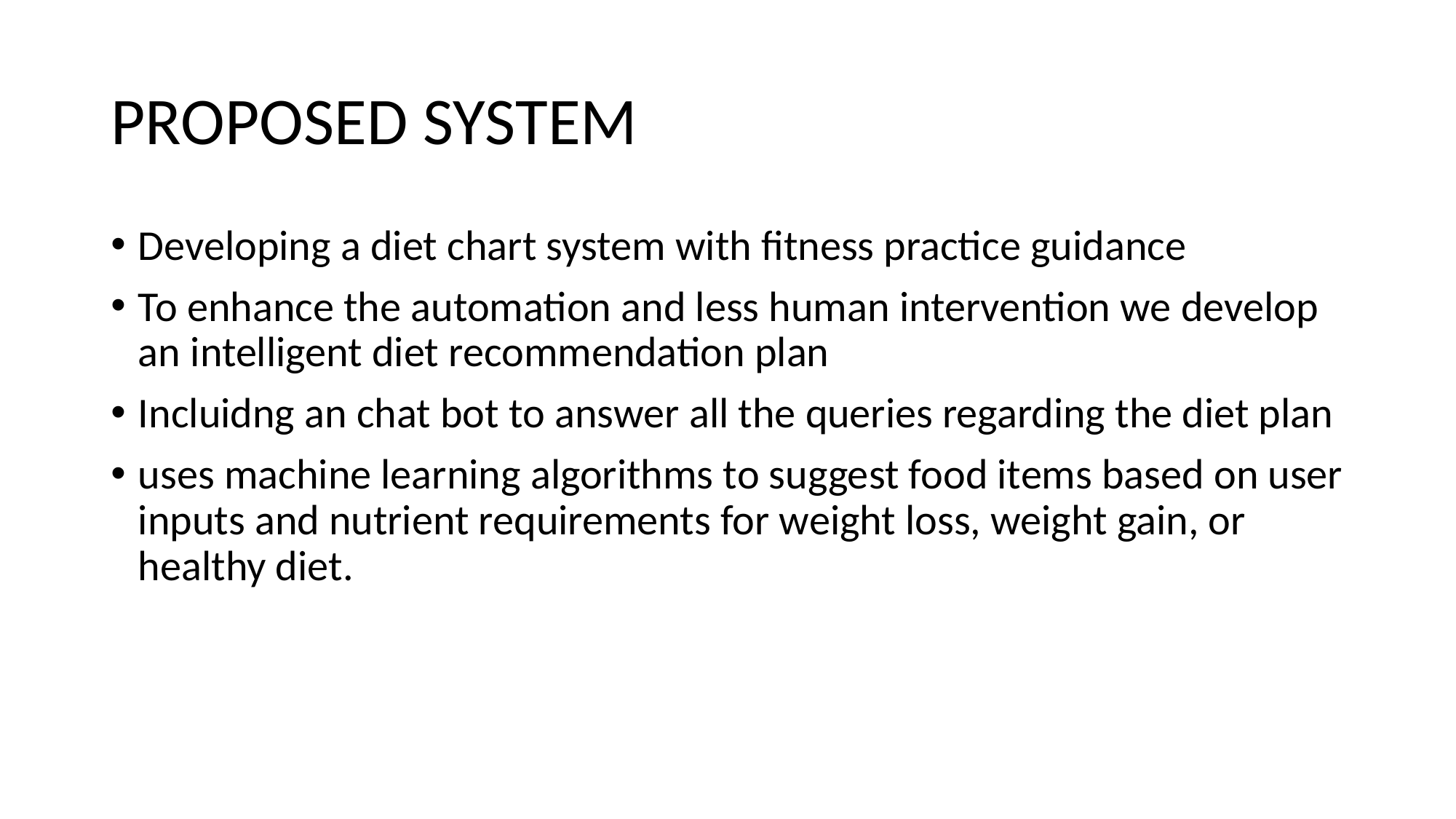

# PROPOSED SYSTEM
Developing a diet chart system with fitness practice guidance
To enhance the automation and less human intervention we develop an intelligent diet recommendation plan
Incluidng an chat bot to answer all the queries regarding the diet plan
uses machine learning algorithms to suggest food items based on user inputs and nutrient requirements for weight loss, weight gain, or healthy diet.